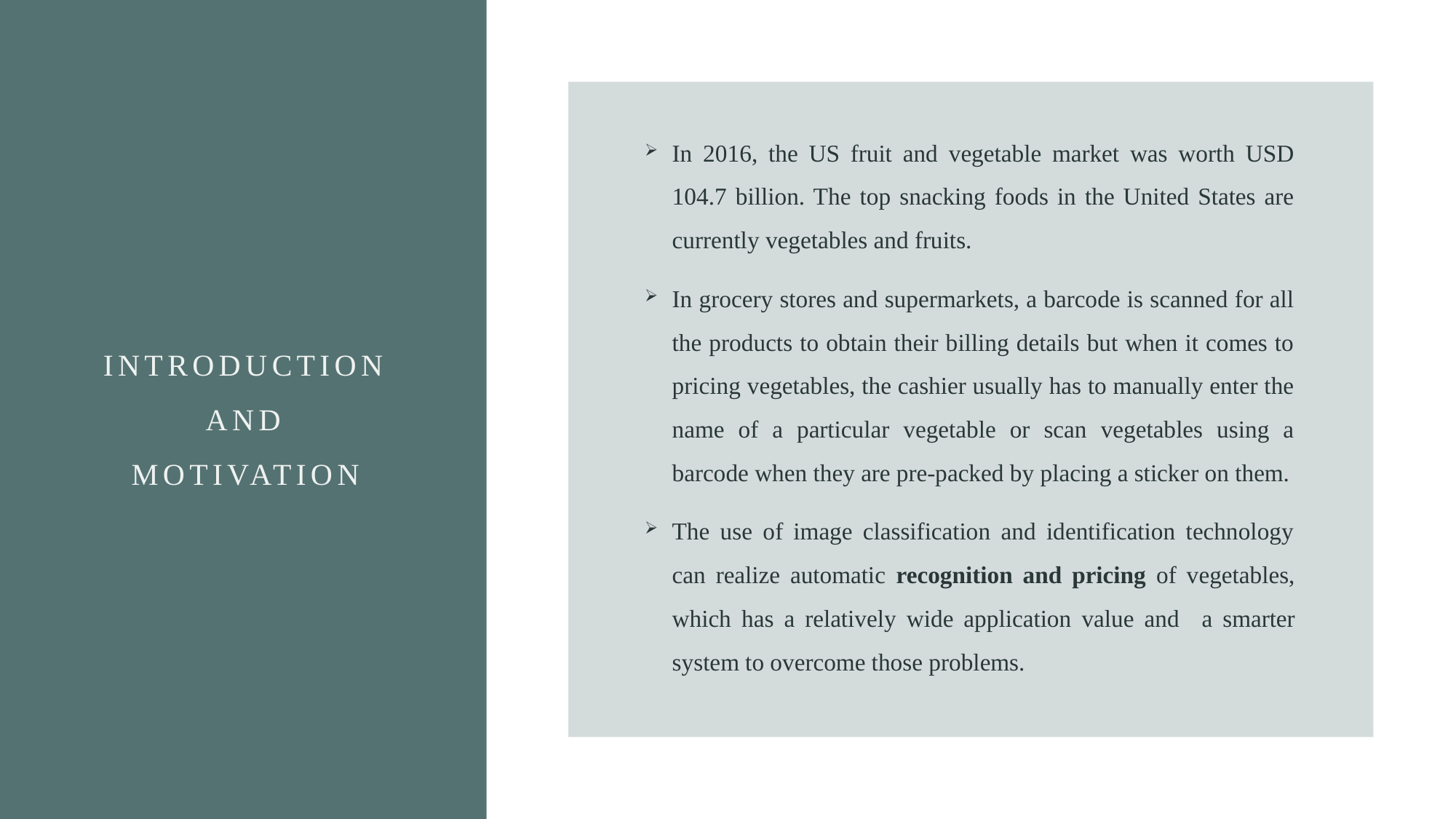

In 2016, the US fruit and vegetable market was worth USD 104.7 billion. The top snacking foods in the United States are currently vegetables and fruits.
In grocery stores and supermarkets, a barcode is scanned for all the products to obtain their billing details but when it comes to pricing vegetables, the cashier usually has to manually enter the name of a particular vegetable or scan vegetables using a barcode when they are pre-packed by placing a sticker on them.
The use of image classification and identification technology can realize automatic recognition and pricing of vegetables, which has a relatively wide application value and  a smarter system to overcome those problems.
# INTRODUCTION AND MOTIVATION